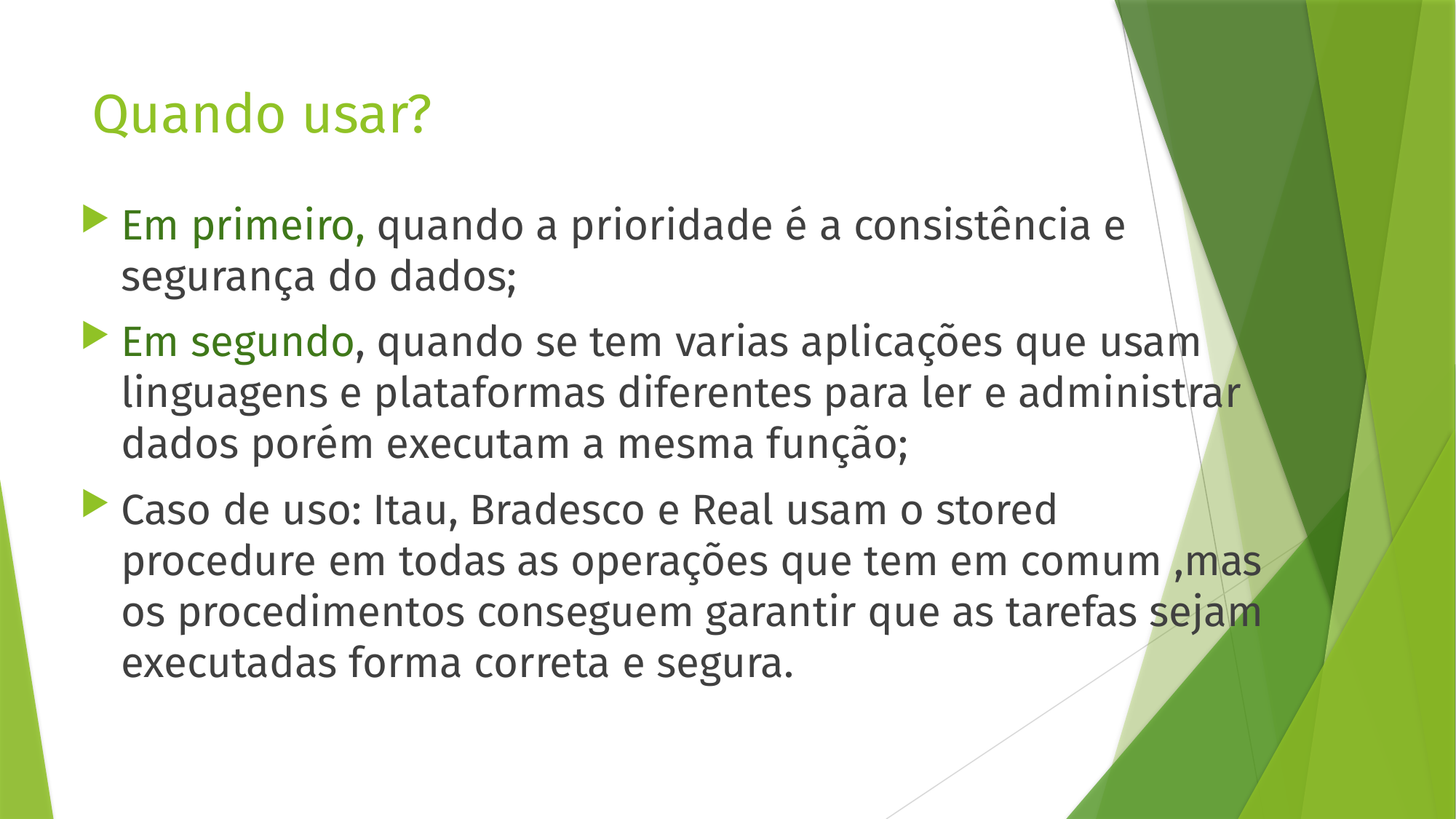

# Quando usar?
Em primeiro, quando a prioridade é a consistência e segurança do dados;
Em segundo, quando se tem varias aplicações que usam linguagens e plataformas diferentes para ler e administrar dados porém executam a mesma função;
Caso de uso: Itau, Bradesco e Real usam o stored procedure em todas as operações que tem em comum ,mas os procedimentos conseguem garantir que as tarefas sejam executadas forma correta e segura.